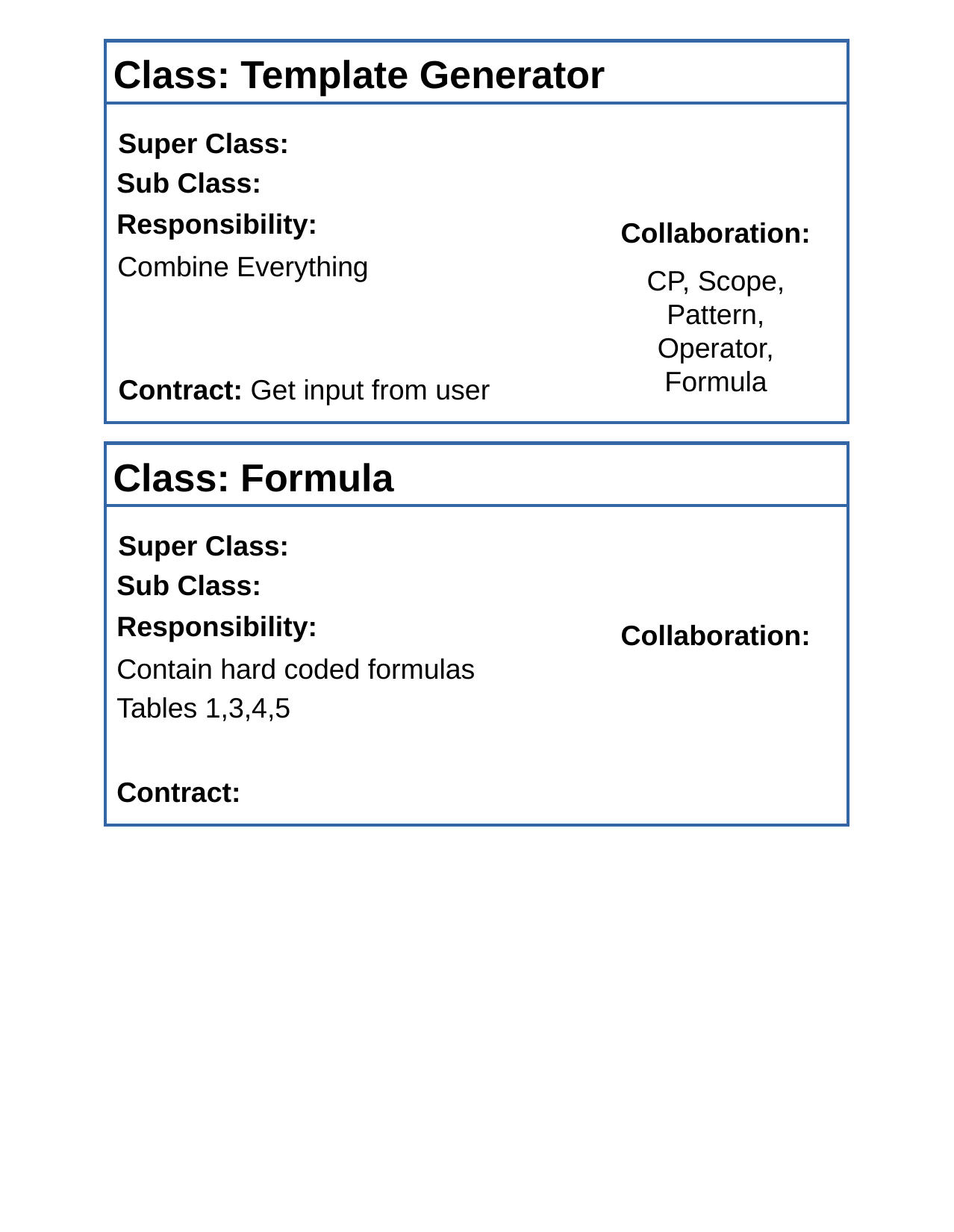

Class: Template Generator

Super Class:
Sub Class:
Responsibility:
Collaboration:
Combine Everything
CP, Scope, Pattern, Operator, Formula
Contract: Get input from user

Class: Formula

Super Class:
Sub Class:
Responsibility:
Collaboration:
Contain hard coded formulas
Tables 1,3,4,5
Contract: